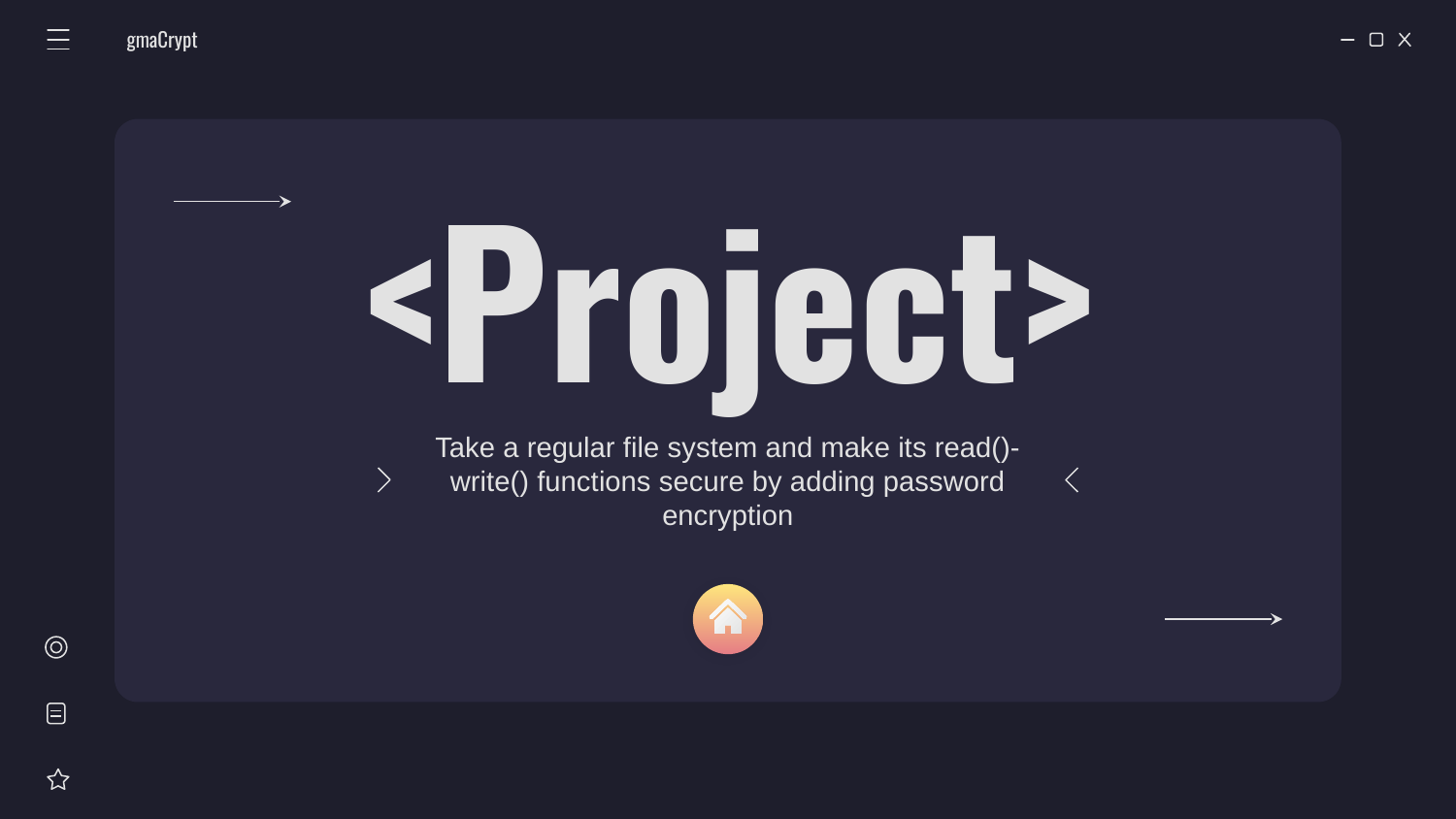

gmaCrypt

# <Project>
Take a regular file system and make its read()-write() functions secure by adding password encryption